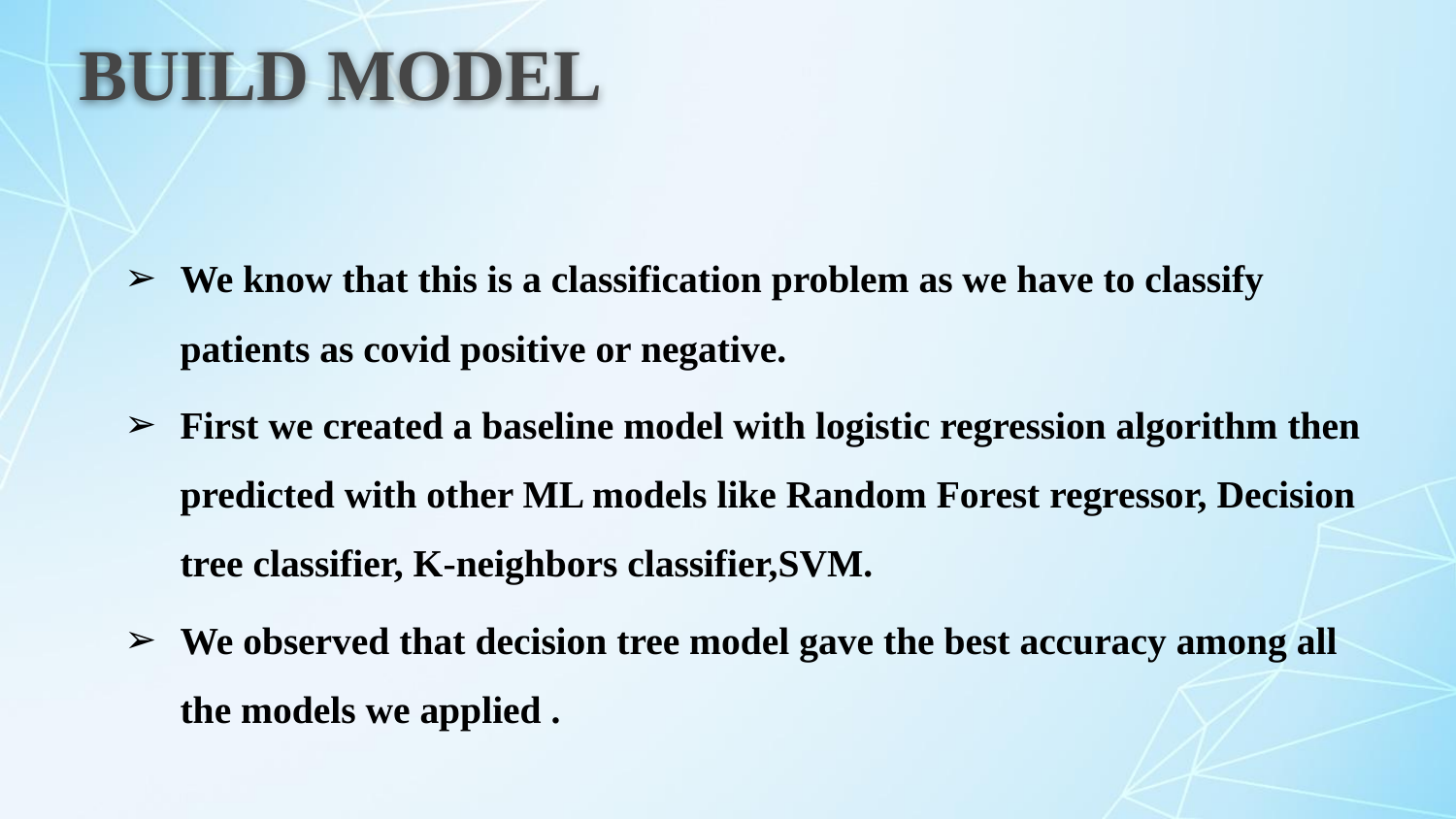

BUILD MODEL
We know that this is a classification problem as we have to classify patients as covid positive or negative.
First we created a baseline model with logistic regression algorithm then predicted with other ML models like Random Forest regressor, Decision tree classifier, K-neighbors classifier,SVM.
We observed that decision tree model gave the best accuracy among all the models we applied .